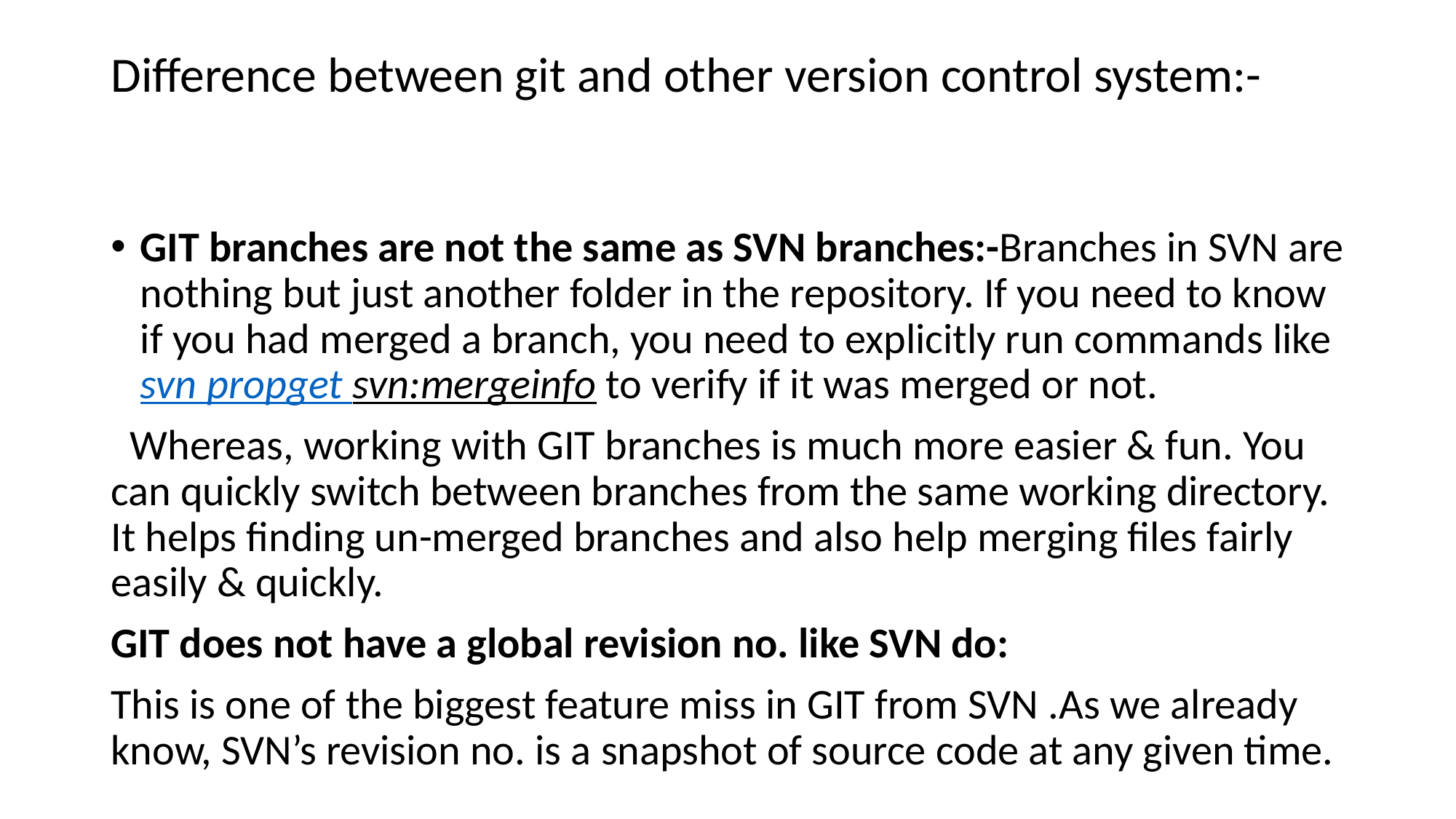

# Difference between git and other version control system:-
GIT branches are not the same as SVN branches:-Branches in SVN are nothing but just another folder in the repository. If you need to know if you had merged a branch, you need to explicitly run commands like svn propget svn:mergeinfo to verify if it was merged or not.
  Whereas, working with GIT branches is much more easier & fun. You can quickly switch between branches from the same working directory. It helps finding un-merged branches and also help merging files fairly easily & quickly.
GIT does not have a global revision no. like SVN do:
This is one of the biggest feature miss in GIT from SVN .As we already know, SVN’s revision no. is a snapshot of source code at any given time.